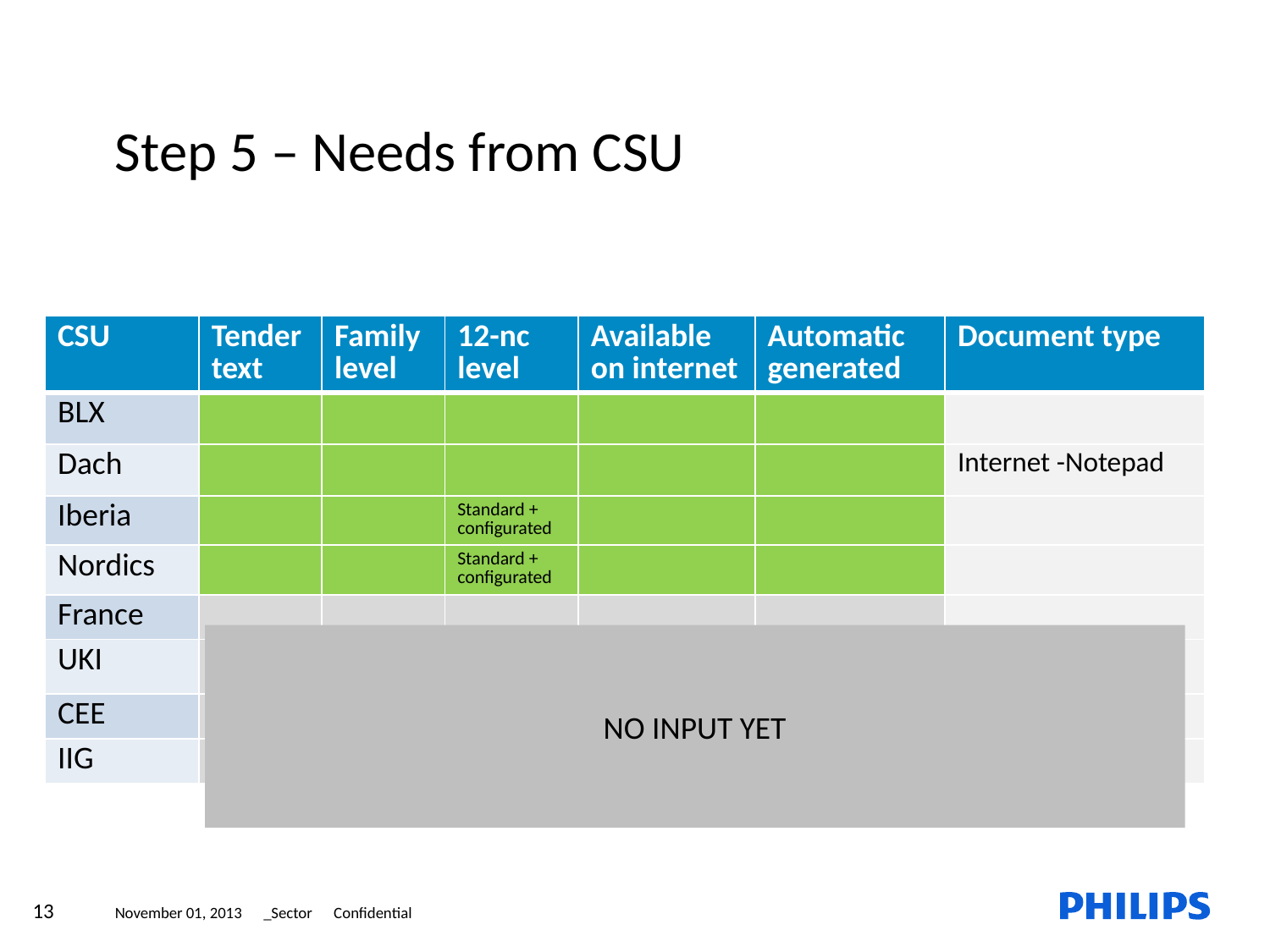

Step 5 – Needs from CSU

| CSU | Tender text | Family level | 12-nc level | Available on internet | Automatic generated | Document type |
| --- | --- | --- | --- | --- | --- | --- |
| BLX |  |  |  |  |  |  |
| Dach |  |  |  |  |  | Internet -Notepad |
| Iberia |  |  | Standard + configurated |  |  |  |
| Nordics |  |  | Standard + configurated |  |  |  |
| France |  |  |  |  |  |  |
| UKI |  |  |  |  |  |  |
| CEE |  |  |  |  |  |  |
| IIG |  |  |  |  |  |  |

NO INPUT YET